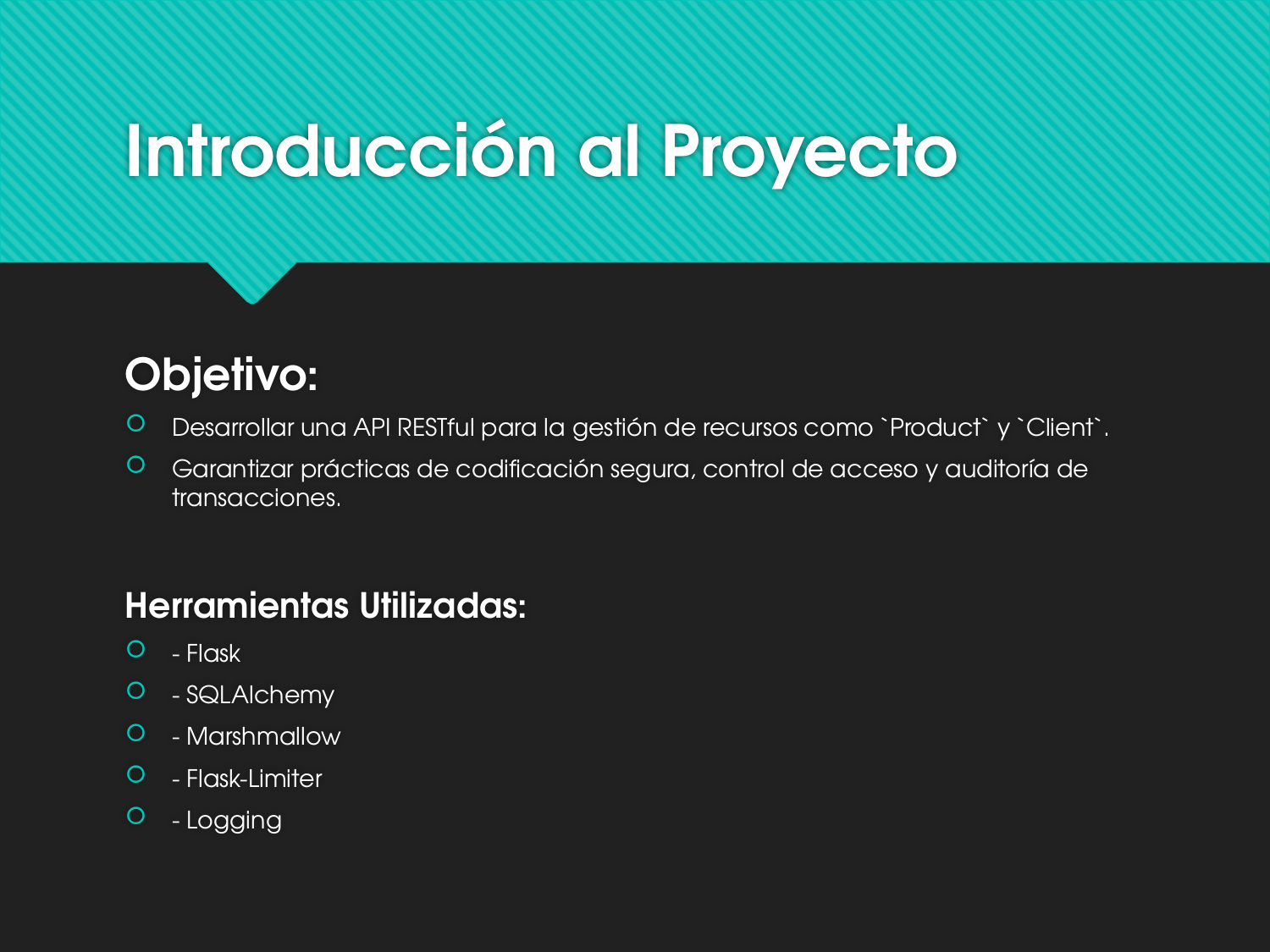

# Introducción al Proyecto
Objetivo:
Desarrollar una API RESTful para la gestión de recursos como `Product` y `Client`.
Garantizar prácticas de codificación segura, control de acceso y auditoría de transacciones.

Herramientas Utilizadas:
- Flask
- SQLAlchemy
- Marshmallow
- Flask-Limiter
- Logging